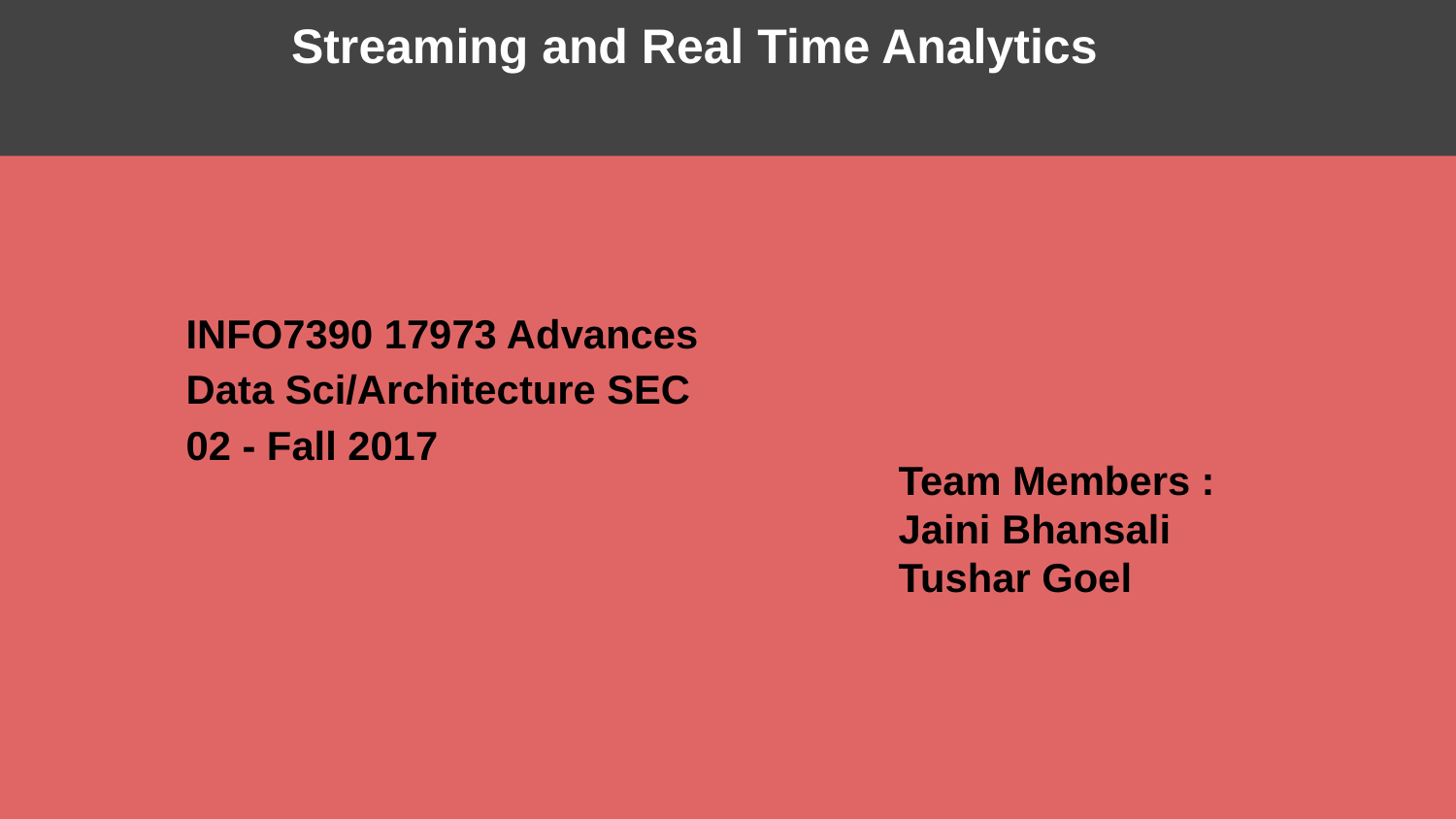

Streaming and Real Time Analytics
INFO7390 17973 Advances Data Sci/Architecture SEC 02 - Fall 2017

Team Members :
Jaini Bhansali
Tushar Goel